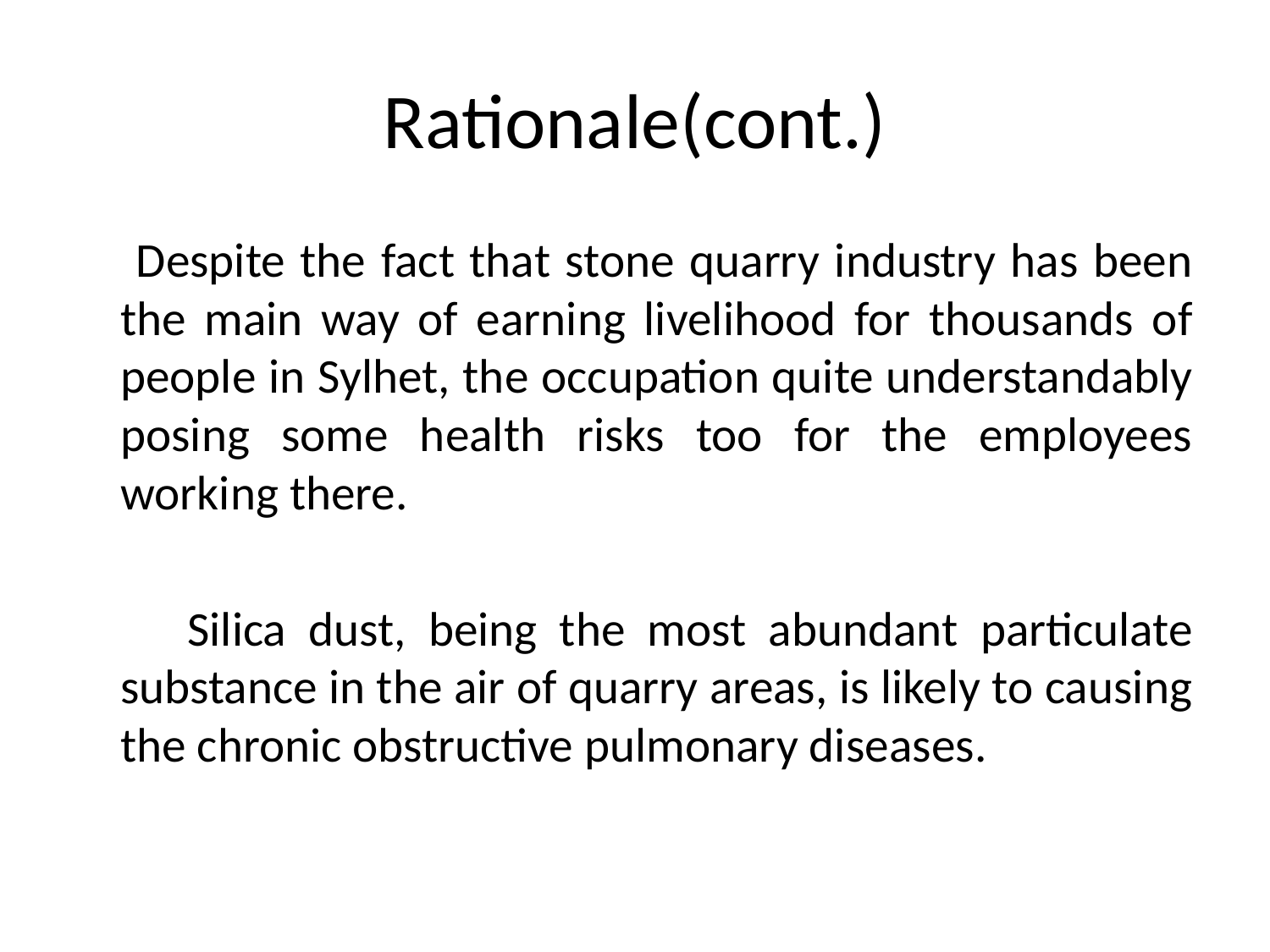

# Rationale(cont.)
    Despite the fact that stone quarry industry has been the main way of earning livelihood for thousands of people in Sylhet, the occupation quite understandably posing some health risks too for the employees working there.

     Silica dust, being the most abundant particulate substance in the air of quarry areas, is likely to causing the chronic obstructive pulmonary diseases.